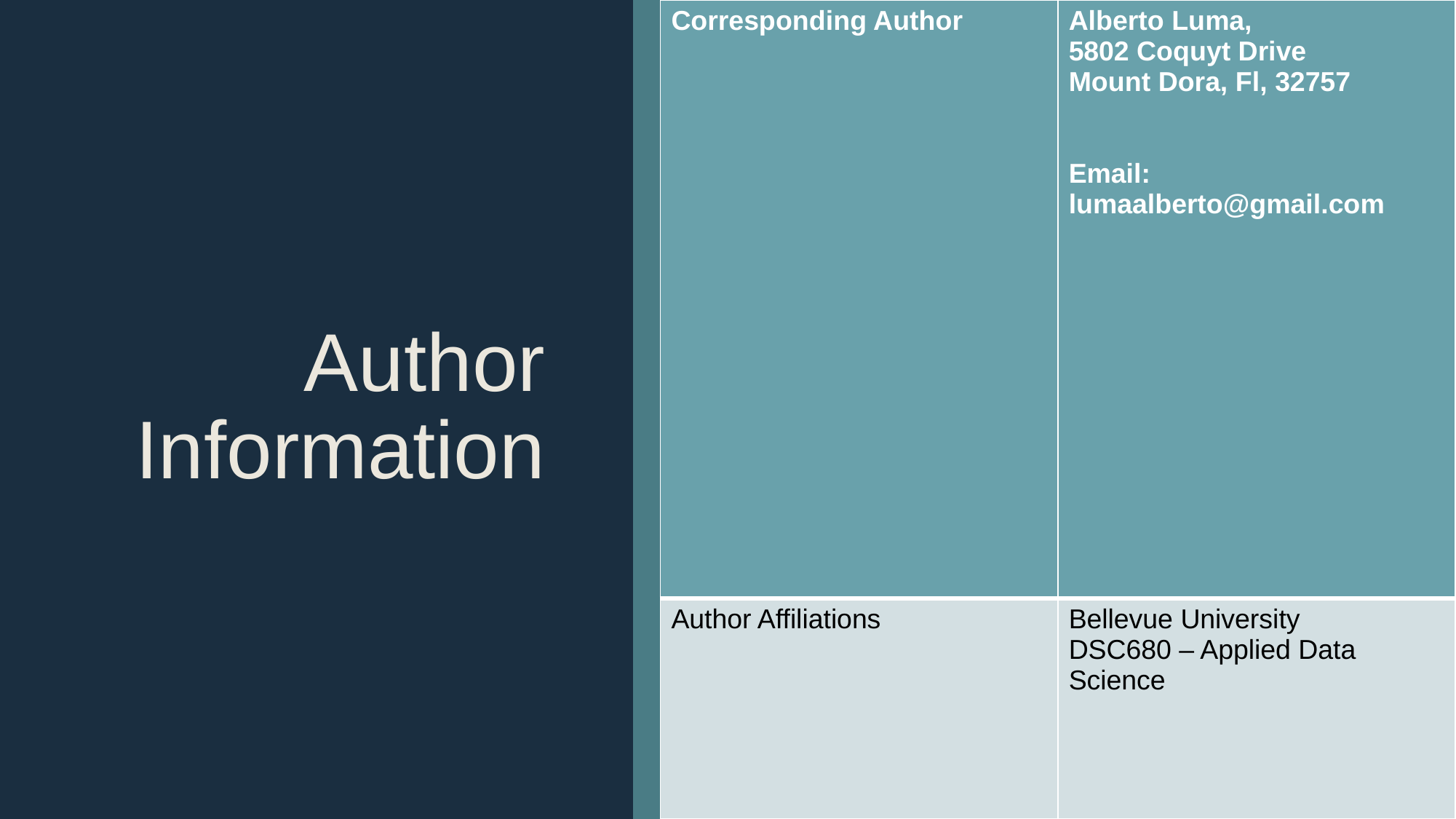

| Corresponding Author | Alberto Luma, 5802 Coquyt Drive Mount Dora, Fl, 32757 Email: lumaalberto@gmail.com |
| --- | --- |
| Author Affiliations | Bellevue University DSC680 – Applied Data Science |

# Author Information